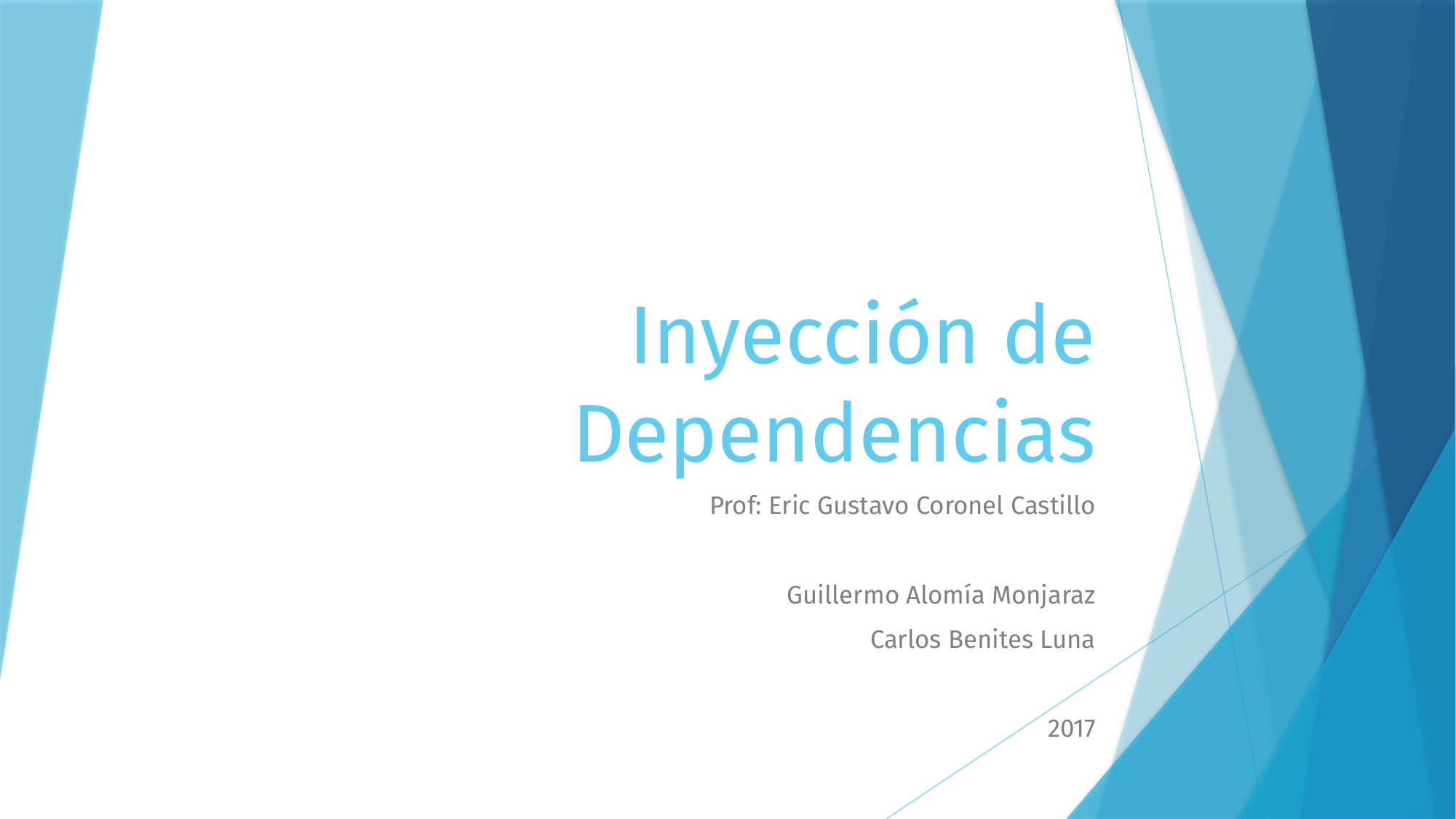

# Inyección de Dependencias
Prof: Eric Gustavo Coronel Castillo

Guillermo Alomía Monjaraz
Carlos Benites Luna

2017